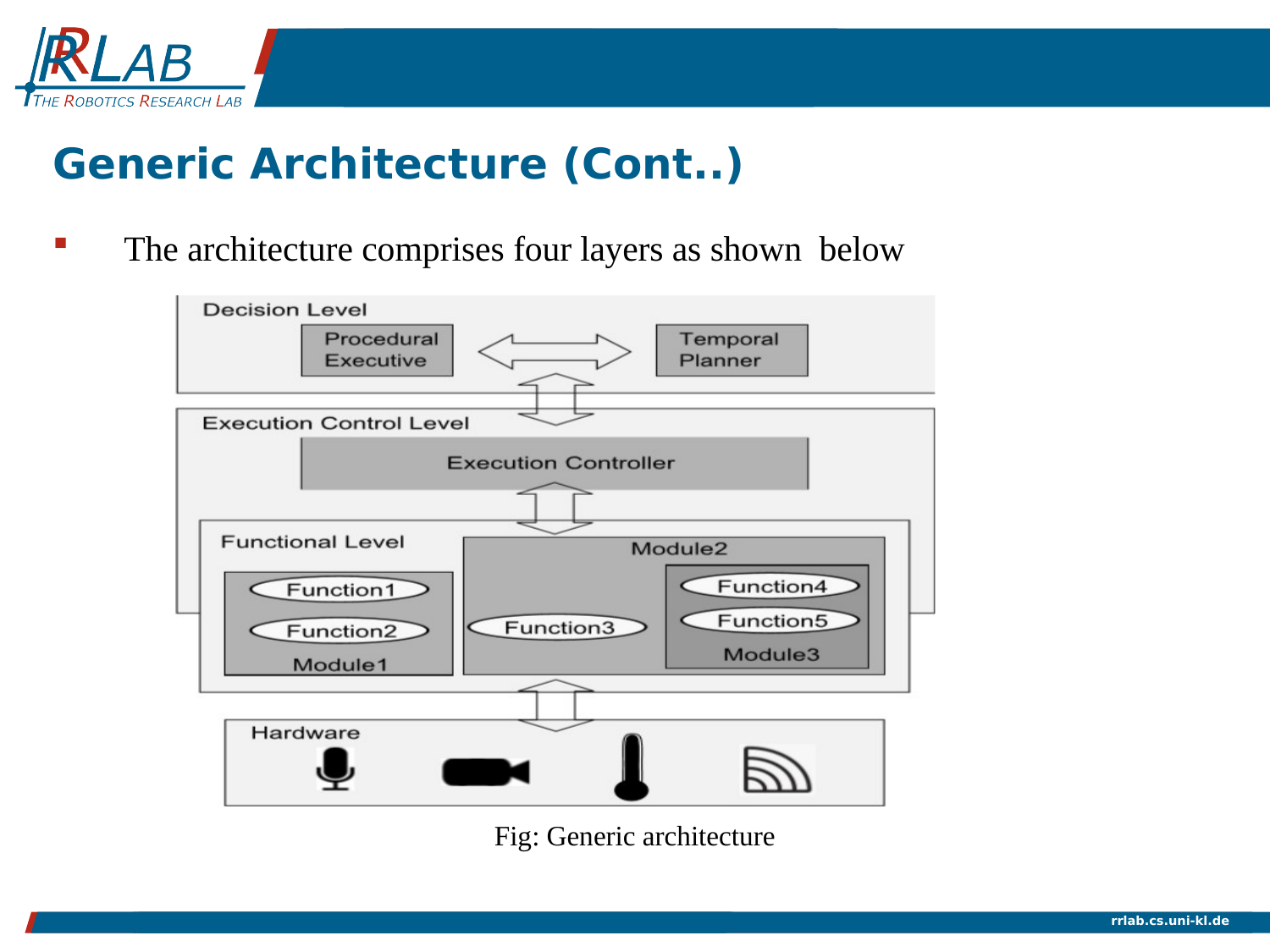

# Generic Architecture (Cont..)
The architecture comprises four layers as shown  below

Fig: Generic architecture